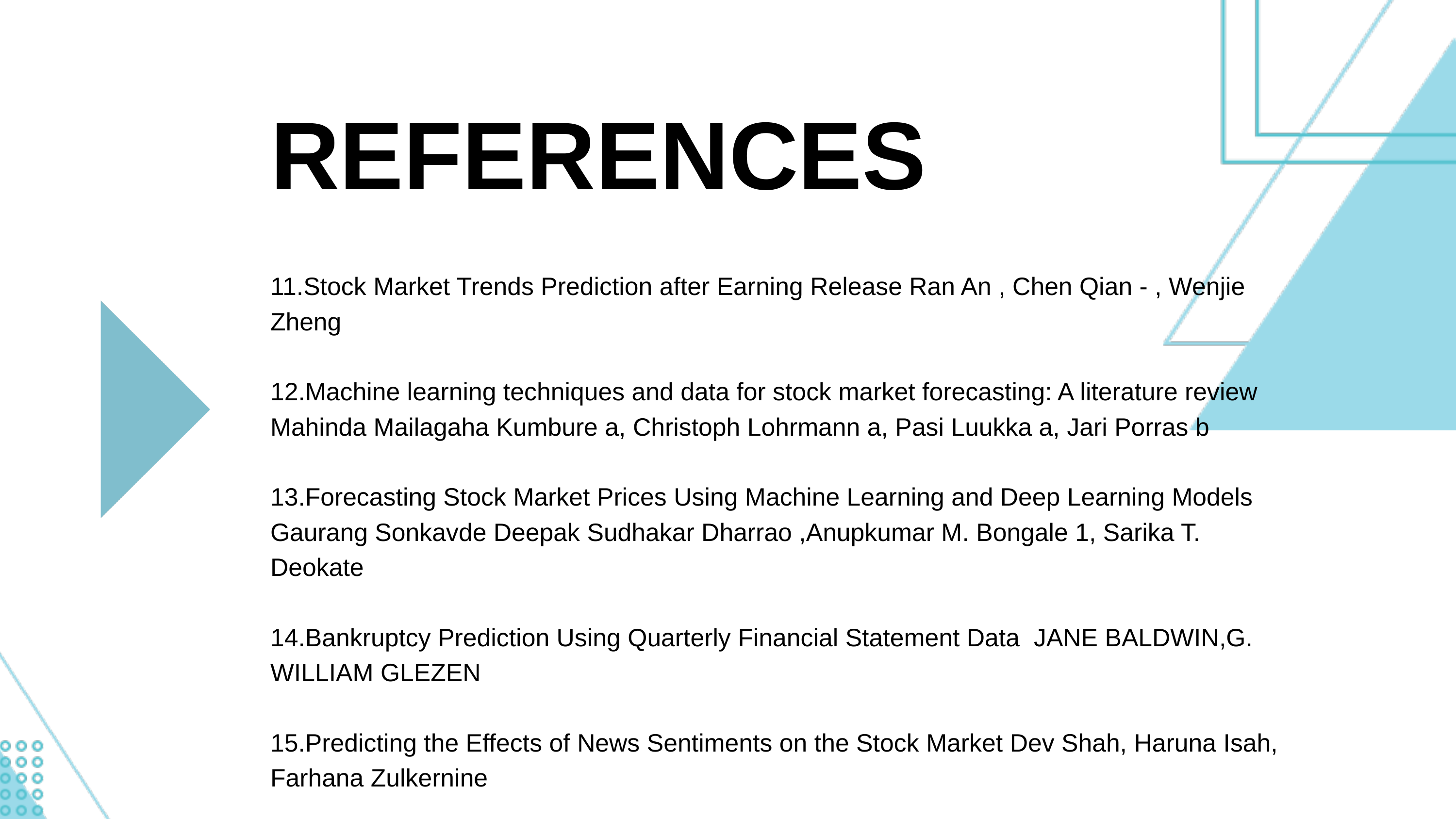

REFERENCES
11.Stock Market Trends Prediction after Earning Release Ran An , Chen Qian - , Wenjie Zheng

12.Machine learning techniques and data for stock market forecasting: A literature review
Mahinda Mailagaha Kumbure a, Christoph Lohrmann a, Pasi Luukka a, Jari Porras b

13.Forecasting Stock Market Prices Using Machine Learning and Deep Learning Models Gaurang Sonkavde Deepak Sudhakar Dharrao ,Anupkumar M. Bongale 1, Sarika T. Deokate

14.Bankruptcy Prediction Using Quarterly Financial Statement Data  JANE BALDWIN,G. WILLIAM GLEZEN

15.Predicting the Effects of News Sentiments on the Stock Market Dev Shah, Haruna Isah, Farhana Zulkernine